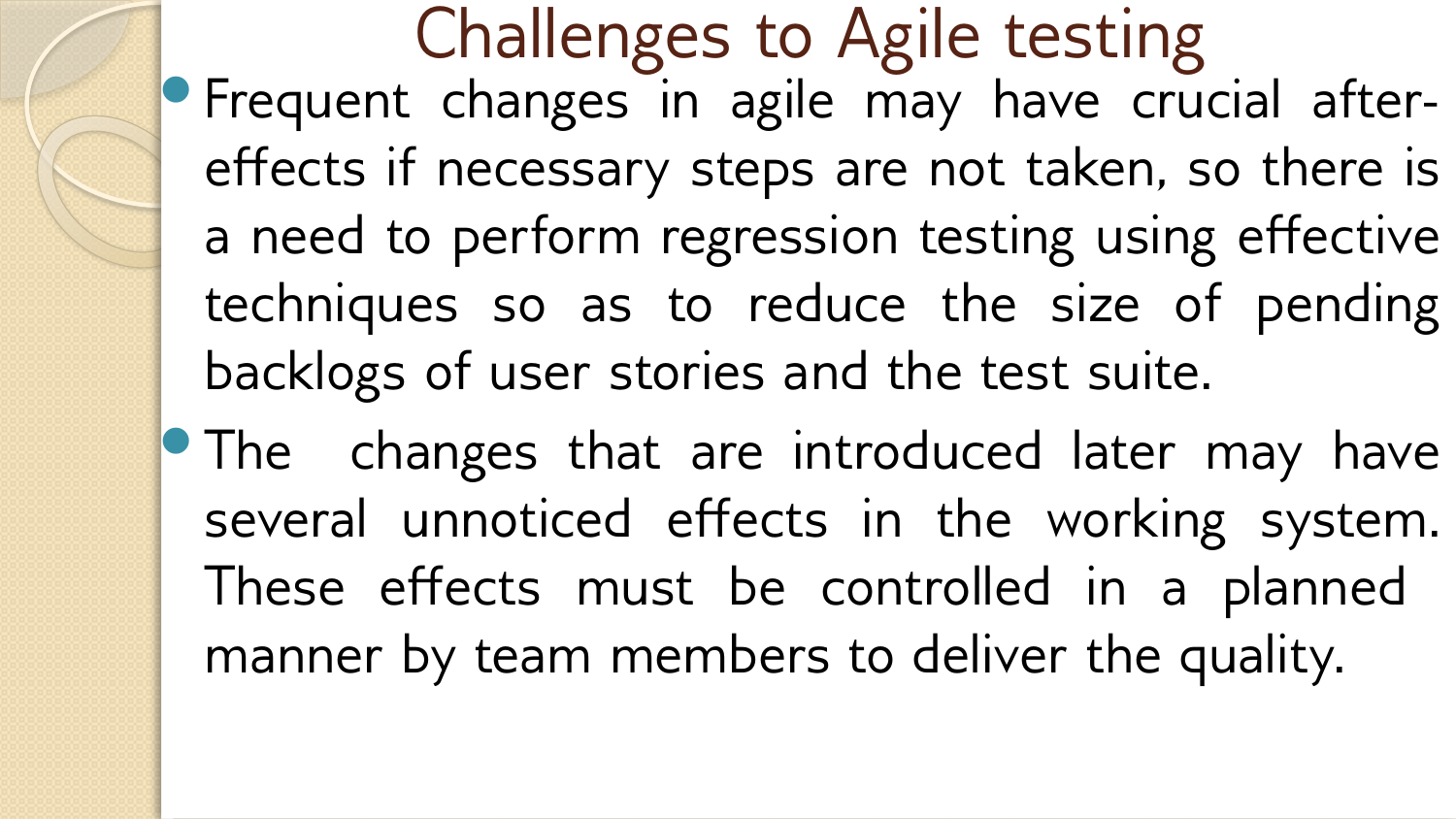

# Challenges to Agile testing
Frequent changes in agile may have crucial after-effects if necessary steps are not taken, so there is a need to perform regression testing using effective techniques so as to reduce the size of pending backlogs of user stories and the test suite.
The  changes that are introduced later may have several unnoticed effects in the working system. These effects must be controlled in a planned  manner by team members to deliver the quality.